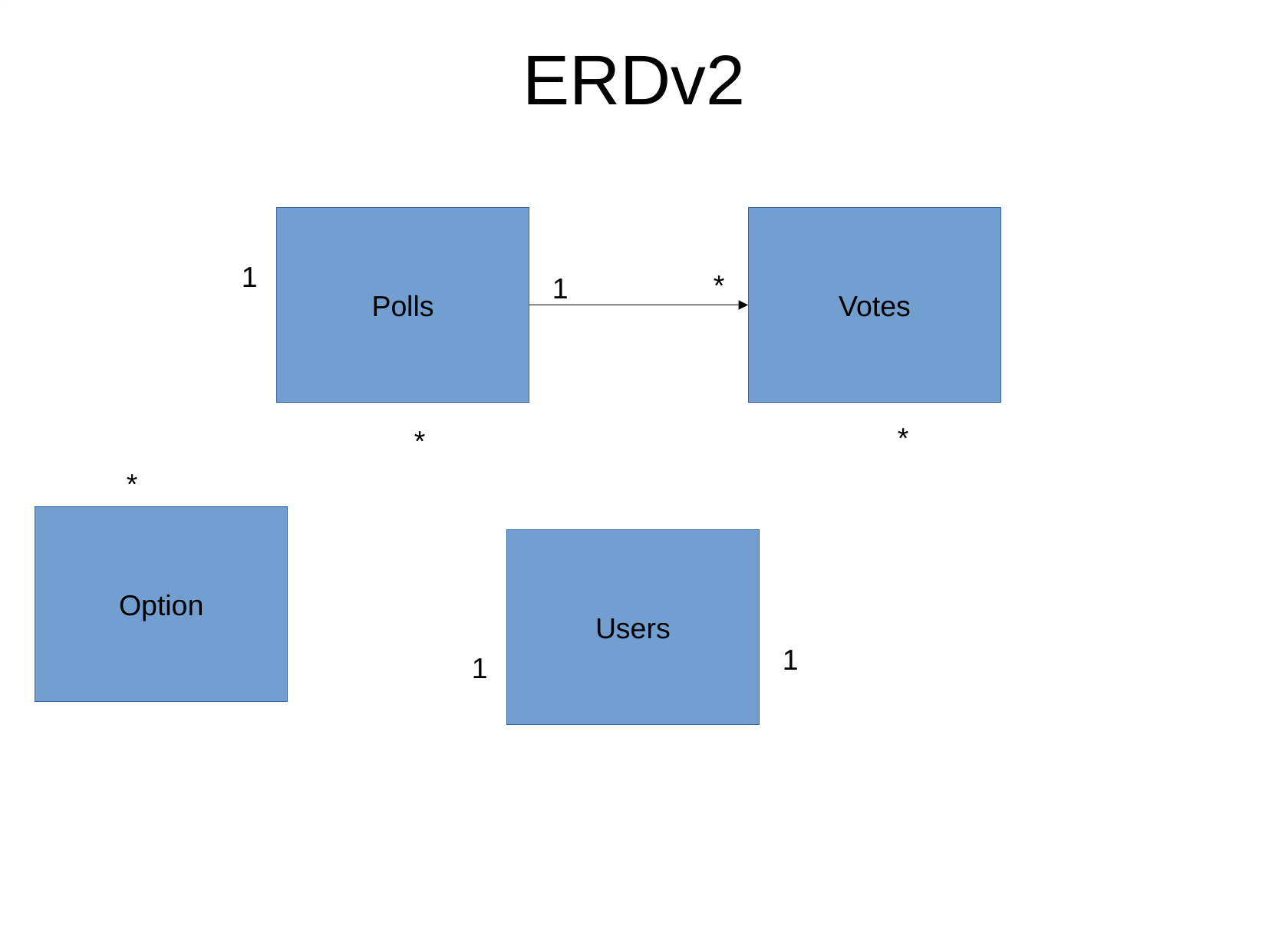

ERDv2
Polls
Votes
1
*
1

*
*
*
Option
Users
1
1